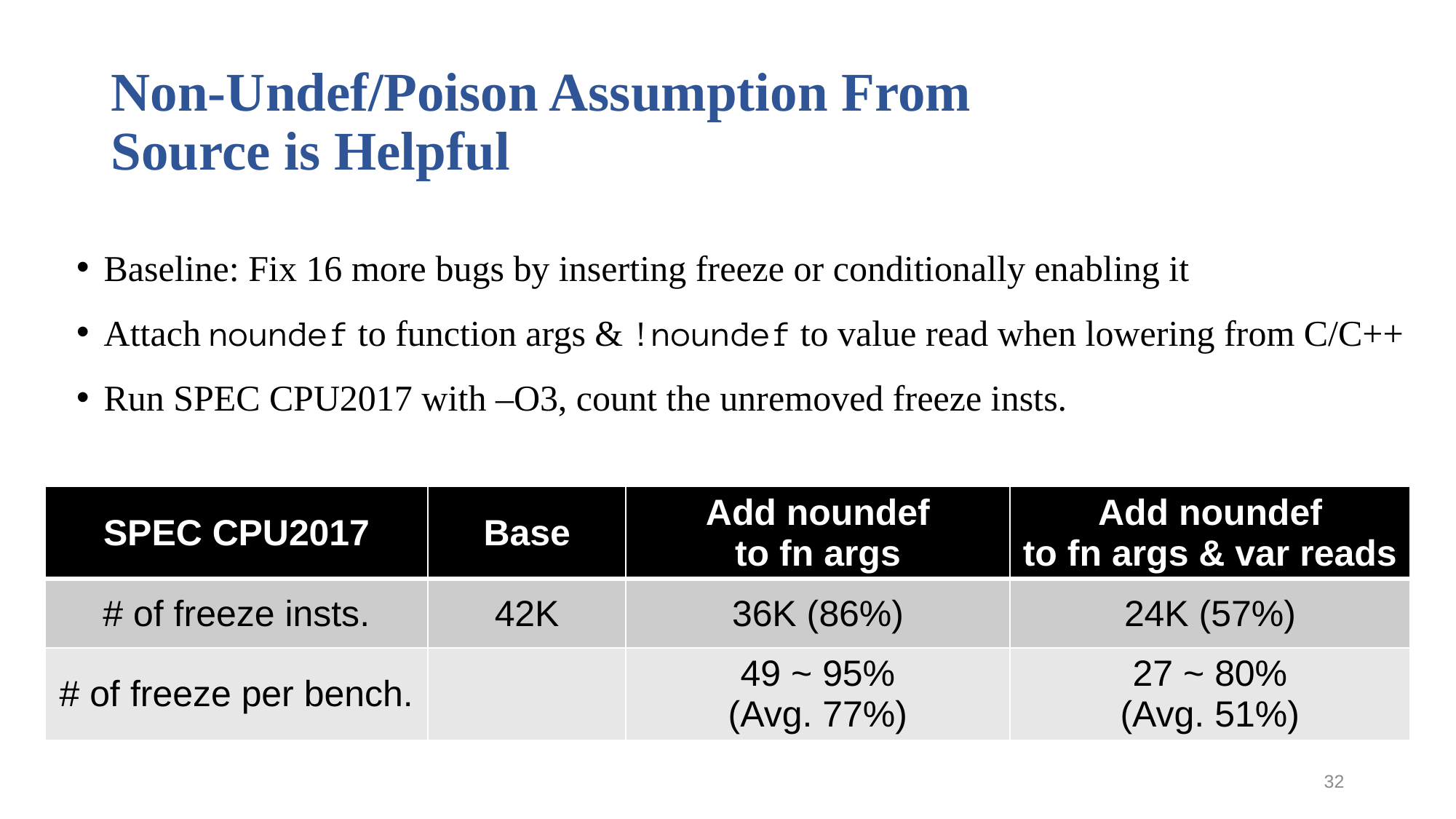

# Non-Undef/Poison Assumption From Source is Helpful
Baseline: Fix 16 more bugs by inserting freeze or conditionally enabling it
Attach noundef to function args & !noundef to value read when lowering from C/C++
Run SPEC CPU2017 with –O3, count the unremoved freeze insts.
| SPEC CPU2017 | Base | Add noundef to fn args | Add noundef to fn args & var reads |
| --- | --- | --- | --- |
| # of freeze insts. | 42K | 36K (86%) | 24K (57%) |
| # of freeze per bench. |  | 49 ~ 95% (Avg. 77%) | 27 ~ 80% (Avg. 51%) |
32